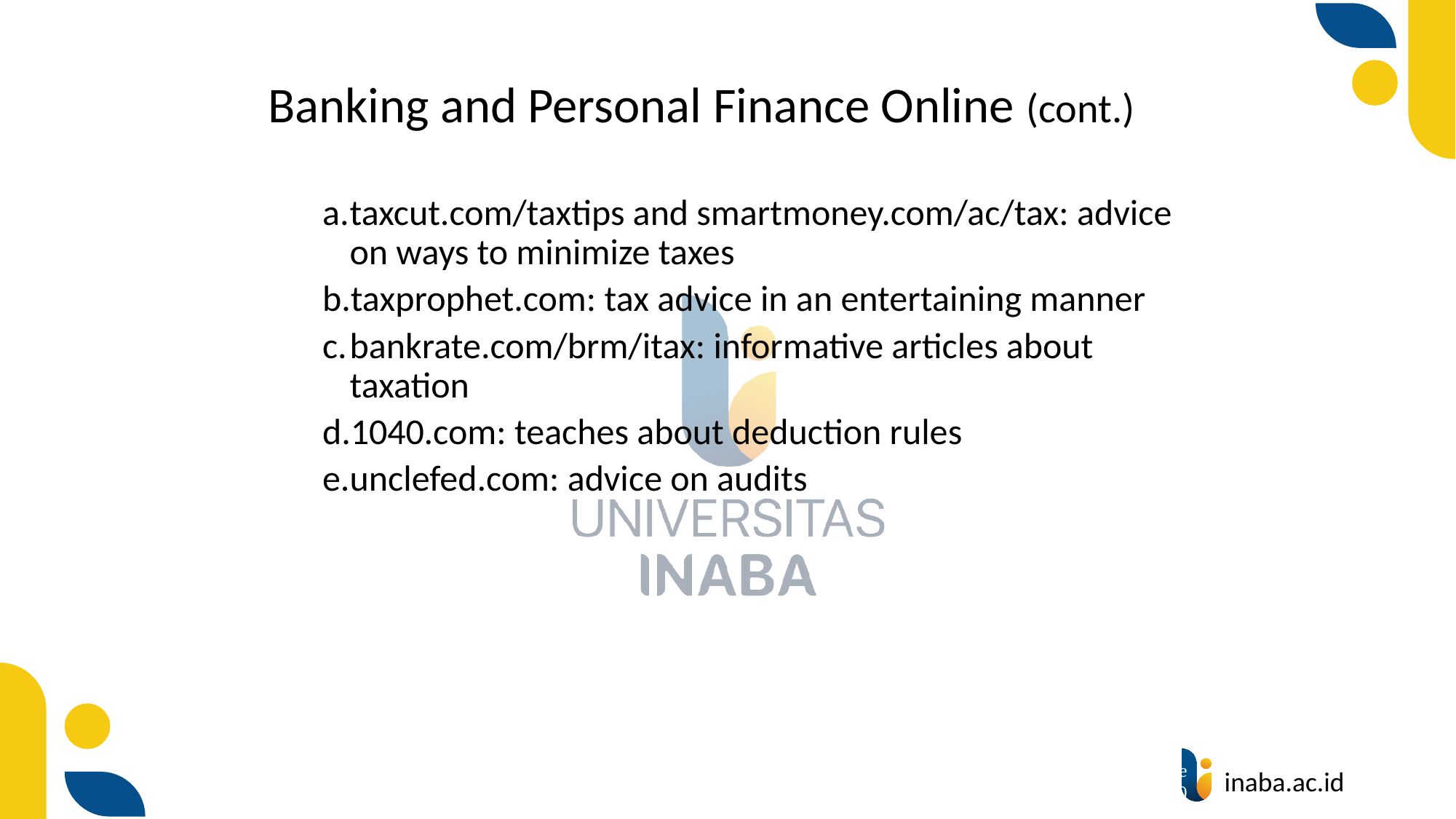

# Banking and Personal Finance Online (cont.)
taxcut.com/taxtips and smartmoney.com/ac/tax: advice on ways to minimize taxes
taxprophet.com: tax advice in an entertaining manner
bankrate.com/brm/itax: informative articles about taxation
1040.com: teaches about deduction rules
unclefed.com: advice on audits
76
© Prentice Hall 2020